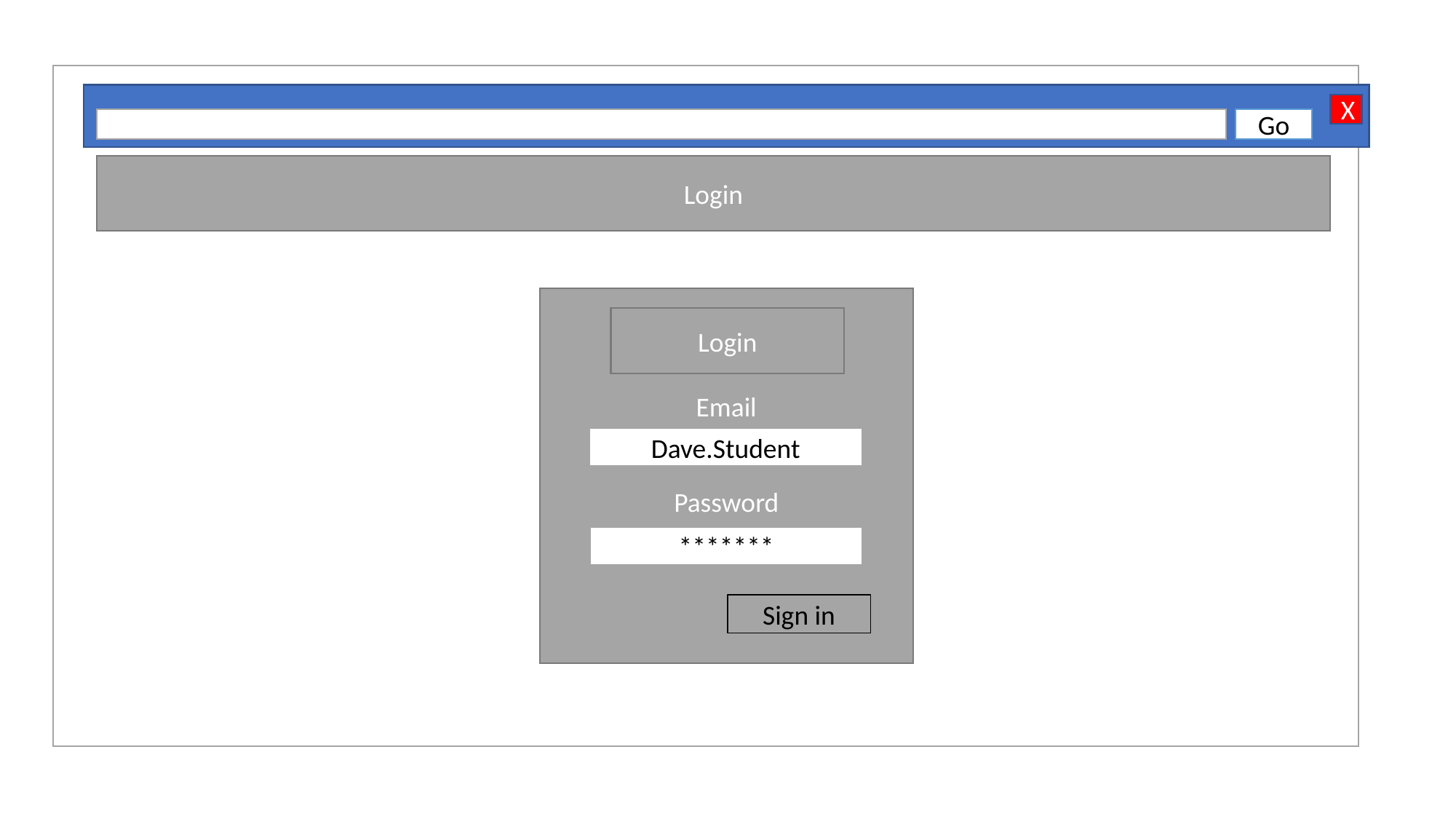

X

Go
Login

Login
Email
Dave.Student
Password
*******
Sign in